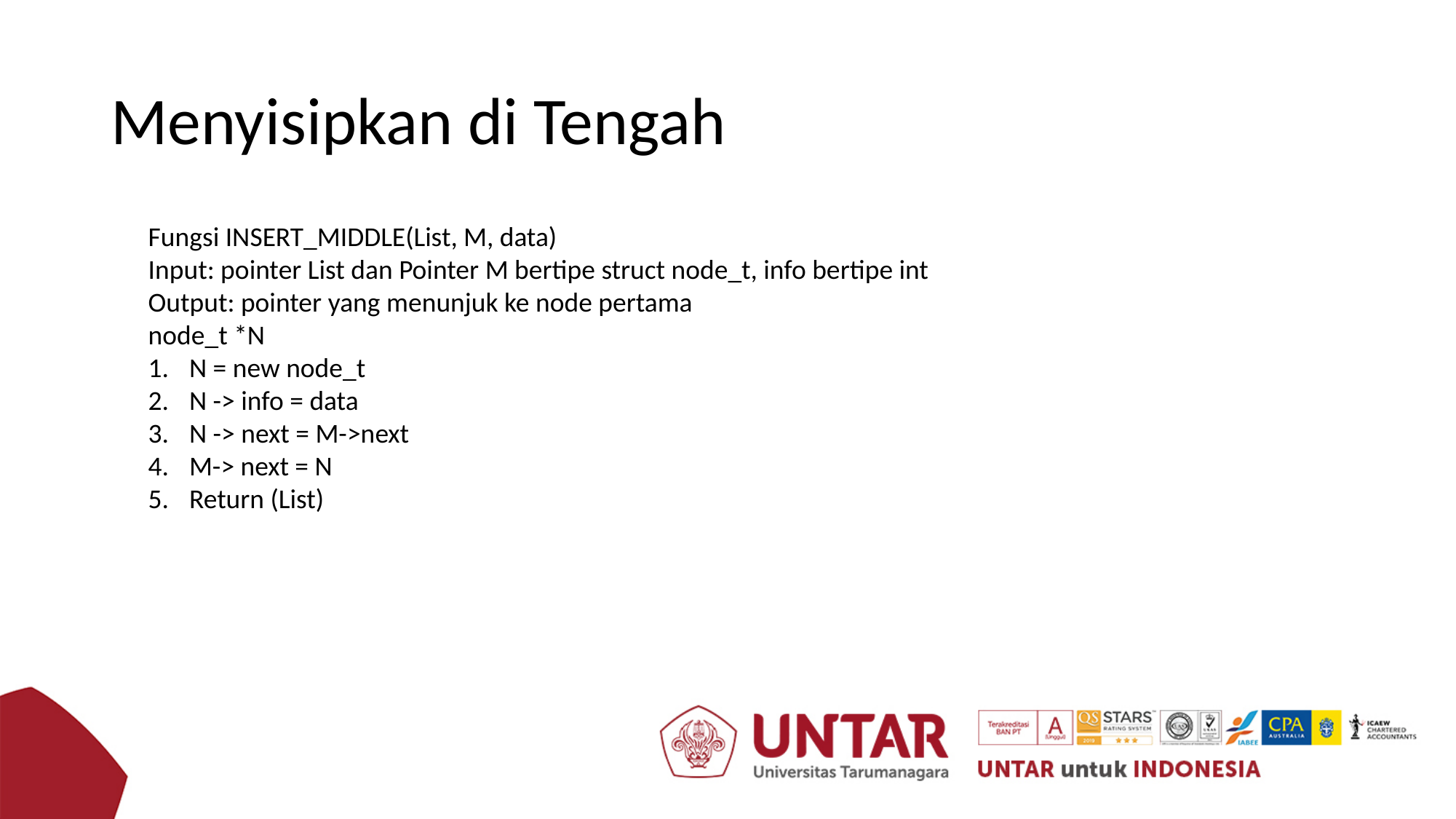

# Menyisipkan di Tengah
Fungsi INSERT_MIDDLE(List, M, data)
Input: pointer List dan Pointer M bertipe struct node_t, info bertipe int
Output: pointer yang menunjuk ke node pertama
node_t *N
N = new node_t
N -> info = data
N -> next = M->next
M-> next = N
Return (List)